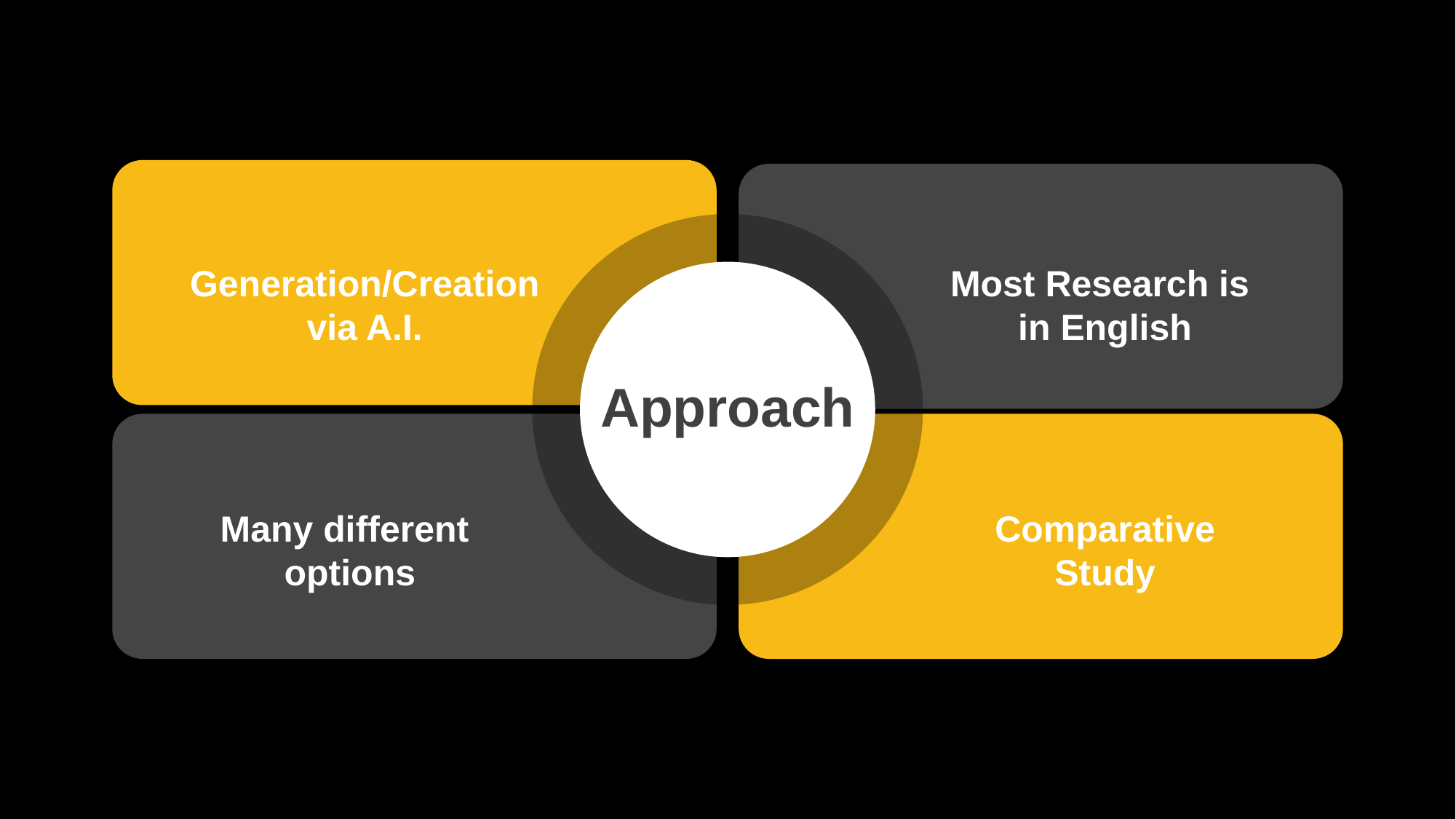

Generation/Creation via A.I.
Most Research is  in English
Approach

Many different  options
Comparative Study